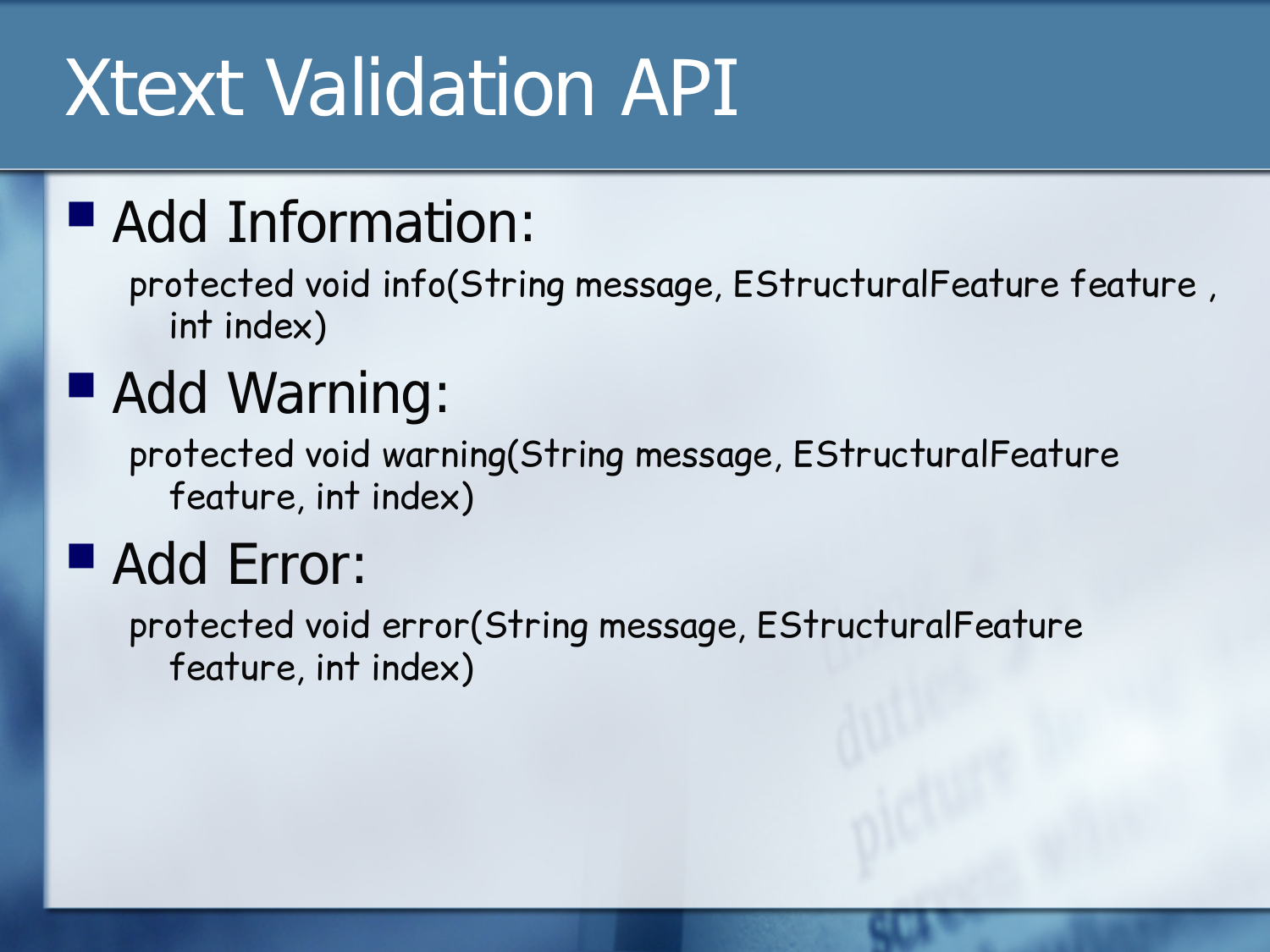

# Xtext Validation API
Add Information:
protected void info(String message, EStructuralFeature feature , int index)
Add Warning:
protected void warning(String message, EStructuralFeature feature, int index)
Add Error:
protected void error(String message, EStructuralFeature feature, int index)